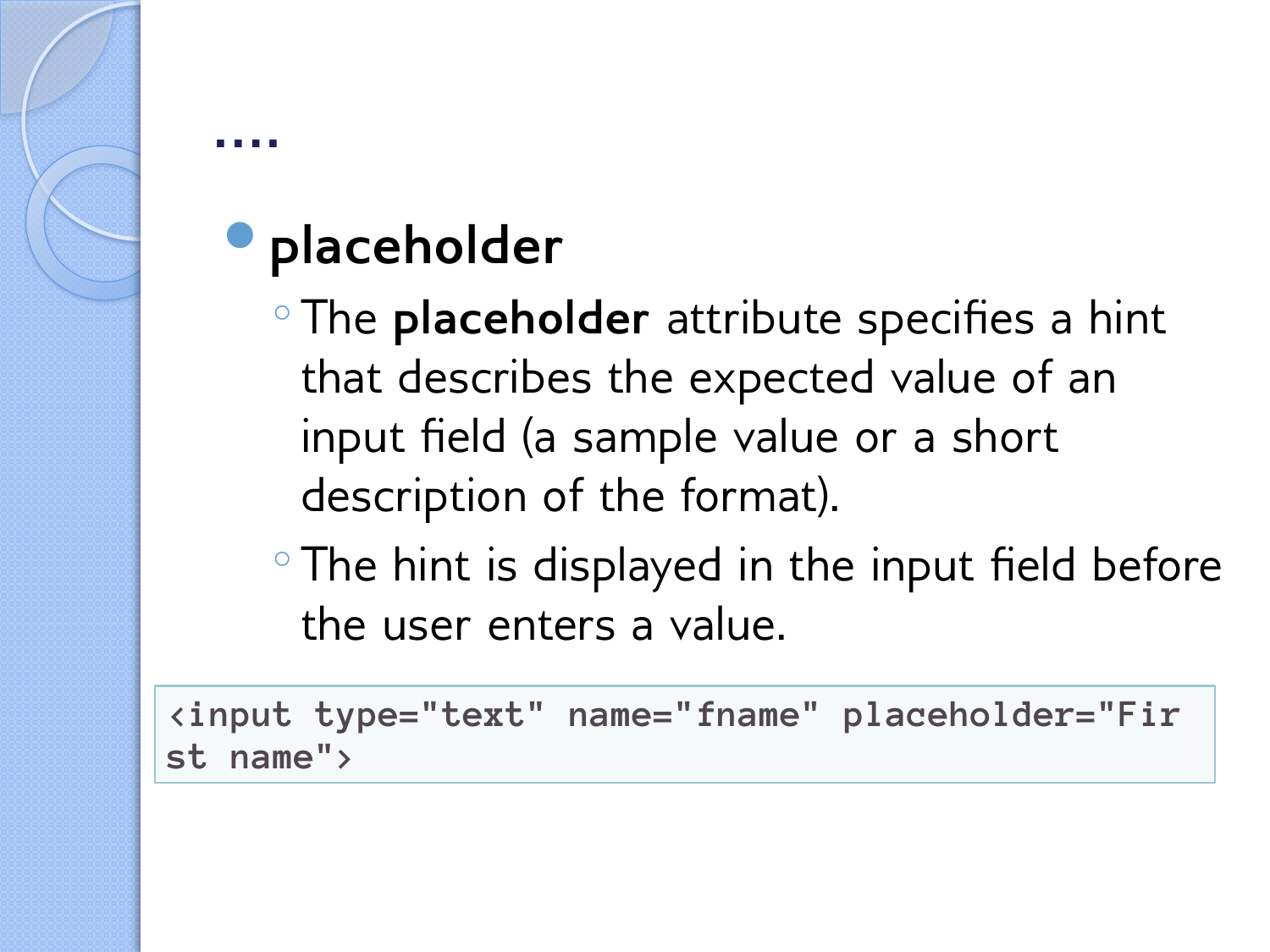

# ….
placeholder
The placeholder attribute specifies a hint that describes the expected value of an input field (a sample value or a short description of the format).
The hint is displayed in the input field before the user enters a value.

<input type="text" name="fname" placeholder="First name">